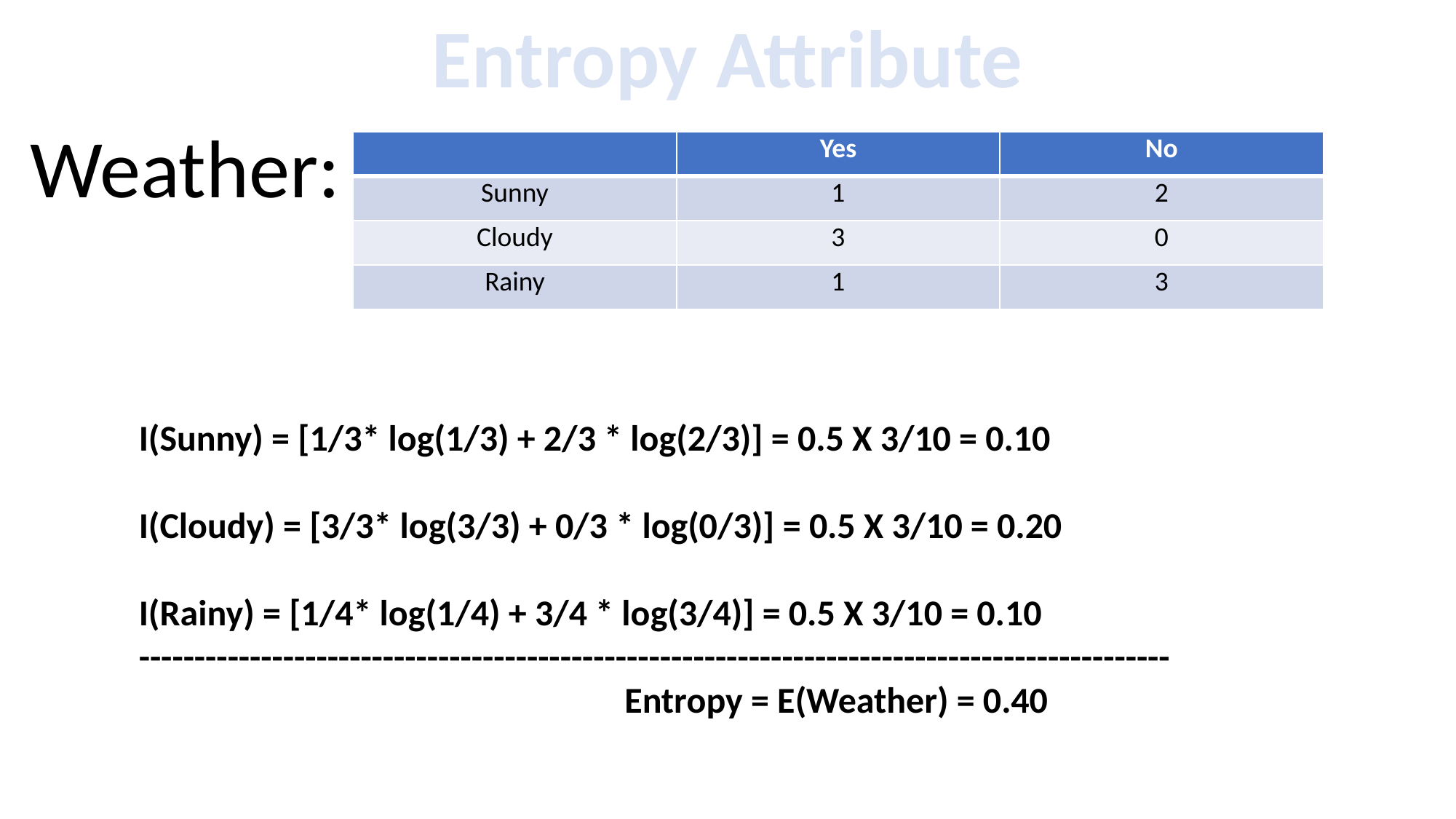

Entropy Attribute
Weather:
|  | Yes | No |
| --- | --- | --- |
| Sunny | 1 | 2 |
| Cloudy | 3 | 0 |
| Rainy | 1 | 3 |
I(Sunny) = [1/3* log(1/3) + 2/3 * log(2/3)] = 0.5 X 3/10 = 0.10

I(Cloudy) = [3/3* log(3/3) + 0/3 * log(0/3)] = 0.5 X 3/10 = 0.20

I(Rainy) = [1/4* log(1/4) + 3/4 * log(3/4)] = 0.5 X 3/10 = 0.10
---------------------------------------------------------------------------------------------
				      Entropy = E(Weather) = 0.40